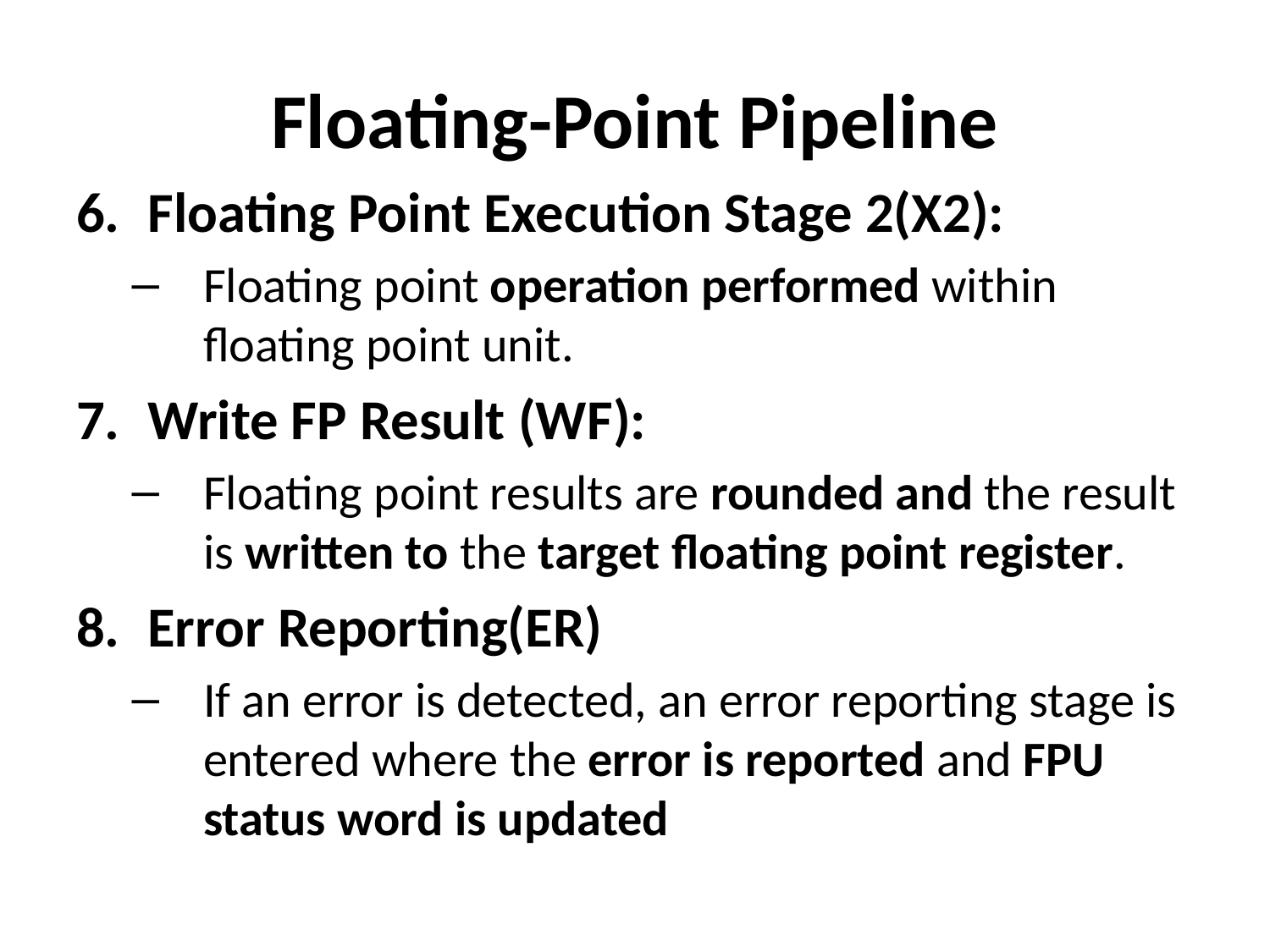

# Floating-Point Pipeline
Floating Point Execution Stage 2(X2):
Floating point operation performed within floating point unit.
Write FP Result (WF):
Floating point results are rounded and the result is written to the target floating point register.
Error Reporting(ER)
If an error is detected, an error reporting stage is entered where the error is reported and FPU status word is updated